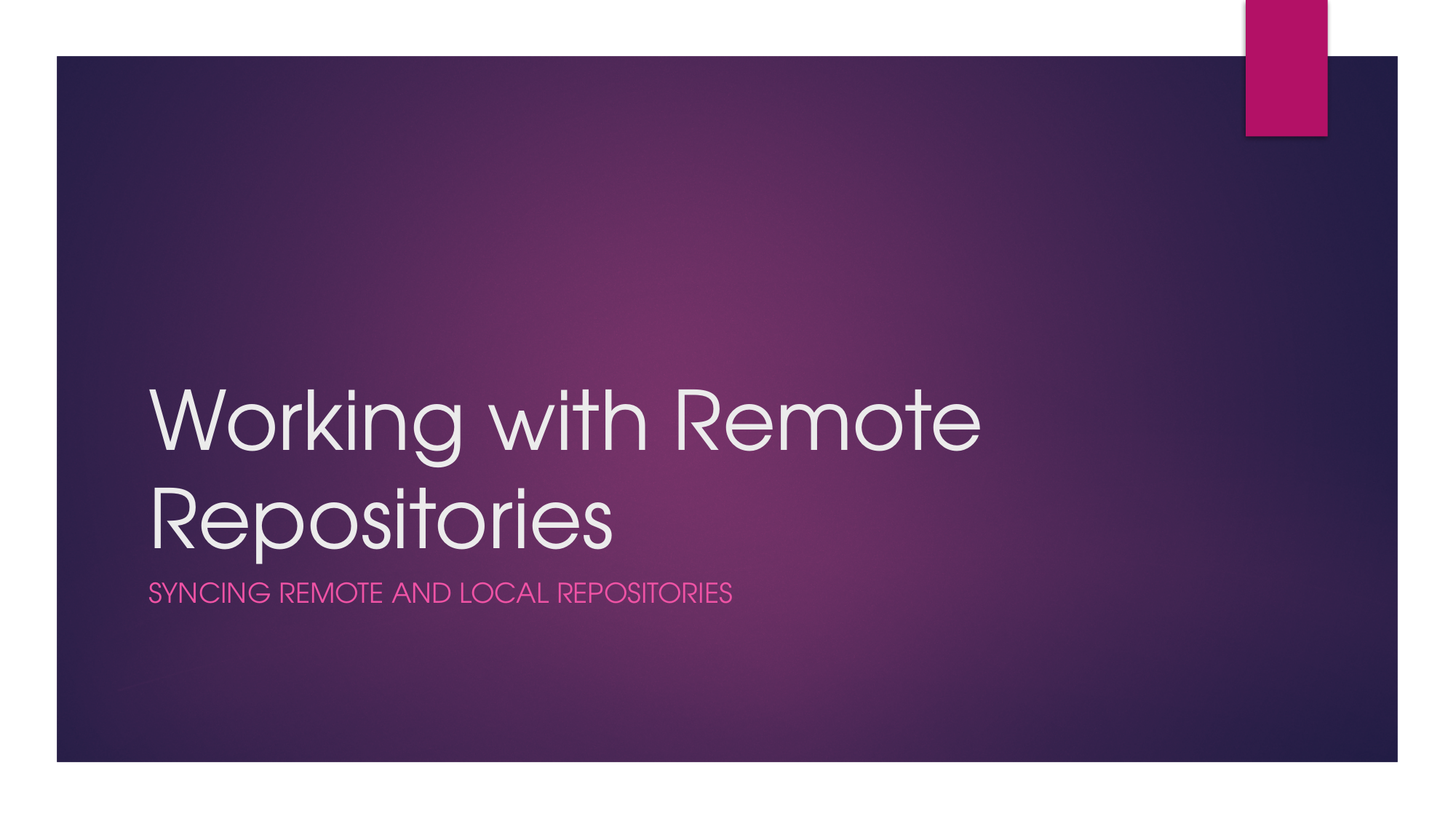

# Working with Remote Repositories
SYNCING remote and LOCAL Repositories